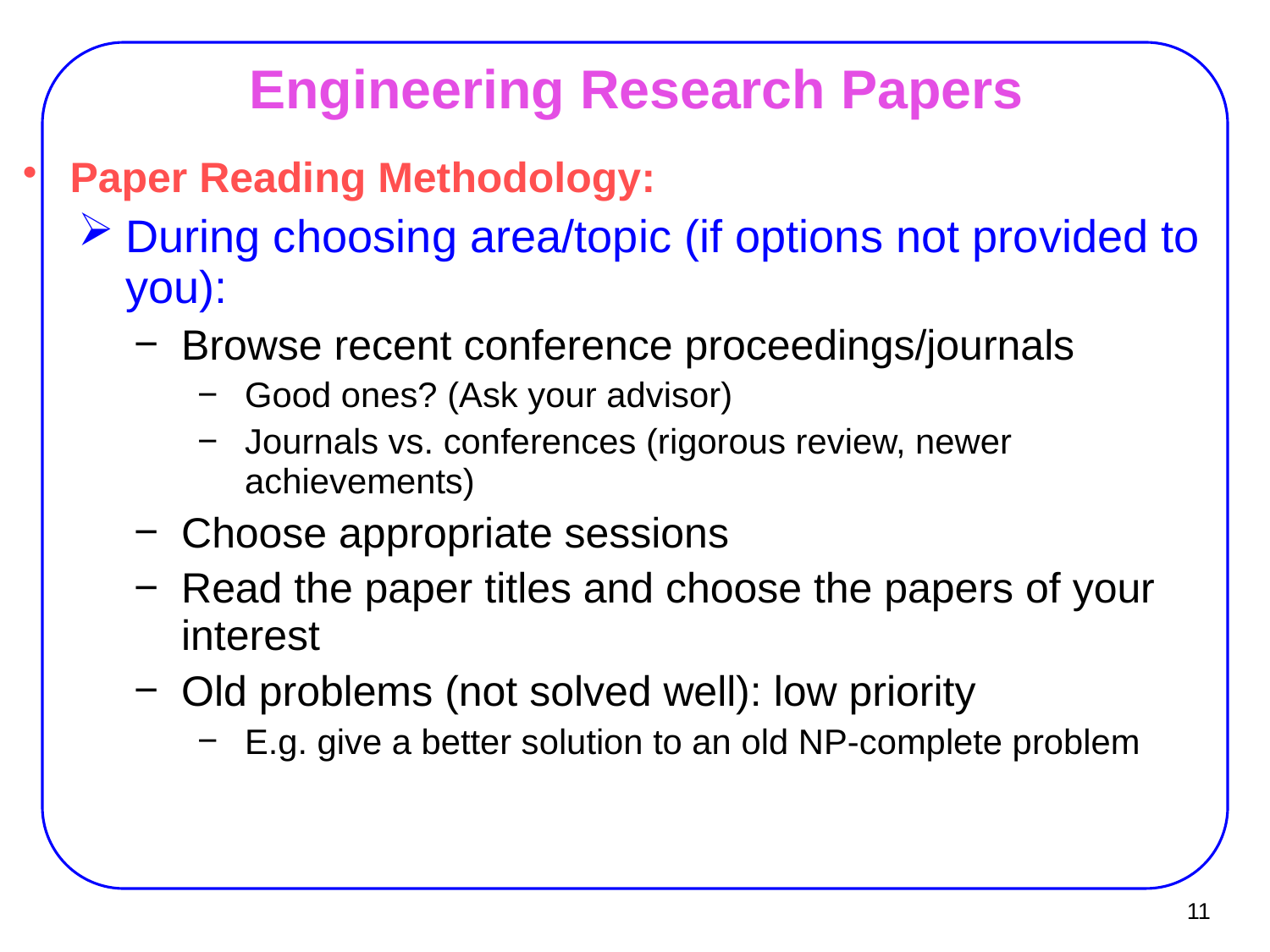

Engineering Research Papers
Paper Reading Methodology:
During choosing area/topic (if options not provided to you):
Browse recent conference proceedings/journals
Good ones? (Ask your advisor)
Journals vs. conferences (rigorous review, newer achievements)
Choose appropriate sessions
Read the paper titles and choose the papers of your interest
Old problems (not solved well): low priority
E.g. give a better solution to an old NP-complete problem

11